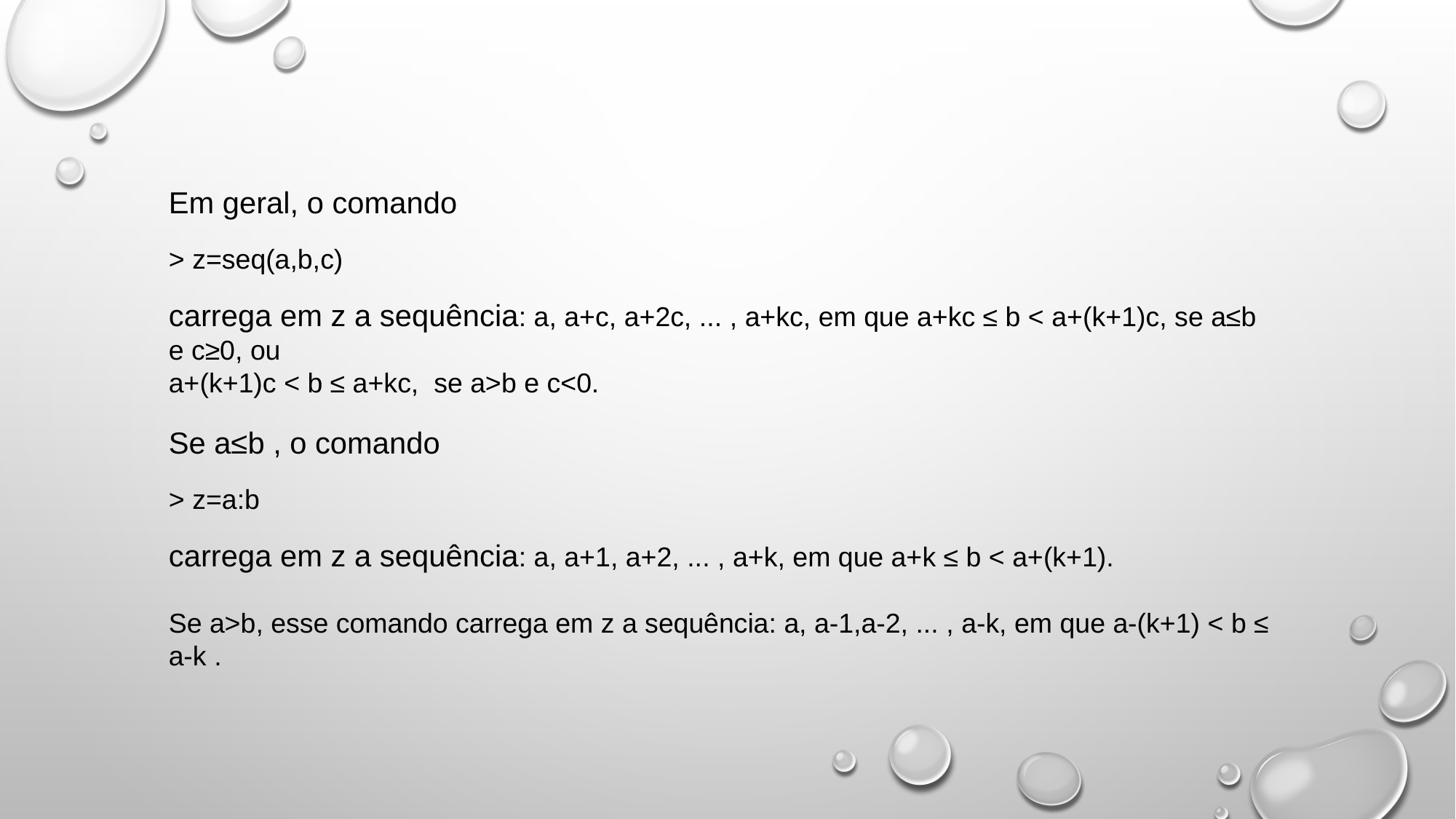

Em geral, o comando

> z=seq(a,b,c)

carrega em z a sequência: a, a+c, a+2c, ... , a+kc, em que a+kc ≤ b < a+(k+1)c, se a≤b e c≥0, ou
a+(k+1)c < b ≤ a+kc,  se a>b e c<0.
Se a≤b , o comando

> z=a:b

carrega em z a sequência: a, a+1, a+2, ... , a+k, em que a+k ≤ b < a+(k+1).

Se a>b, esse comando carrega em z a sequência: a, a-1,a-2, ... , a-k, em que a-(k+1) < b ≤ a-k .